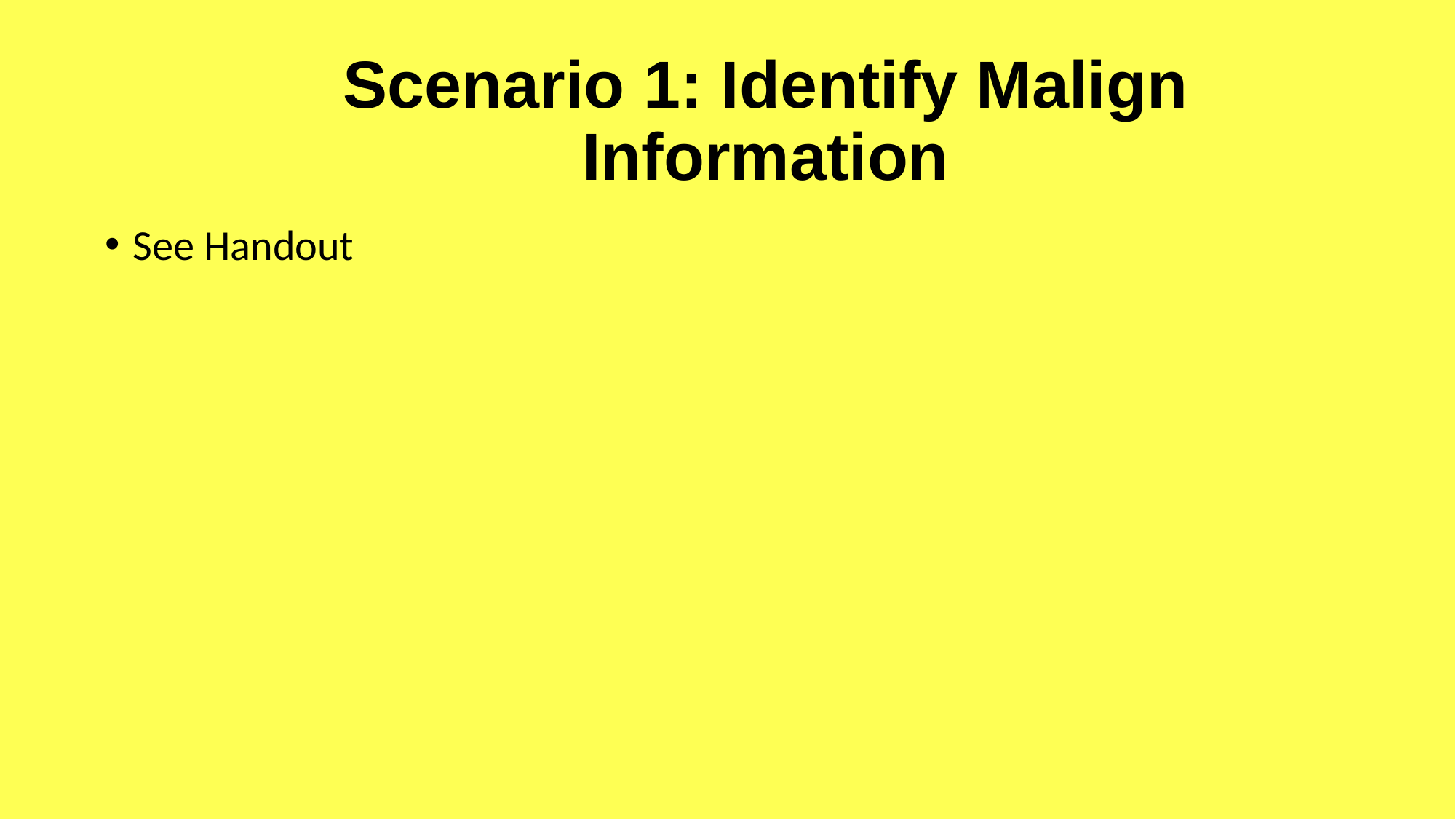

# Scenario 1: Identify Malign Information
See Handout